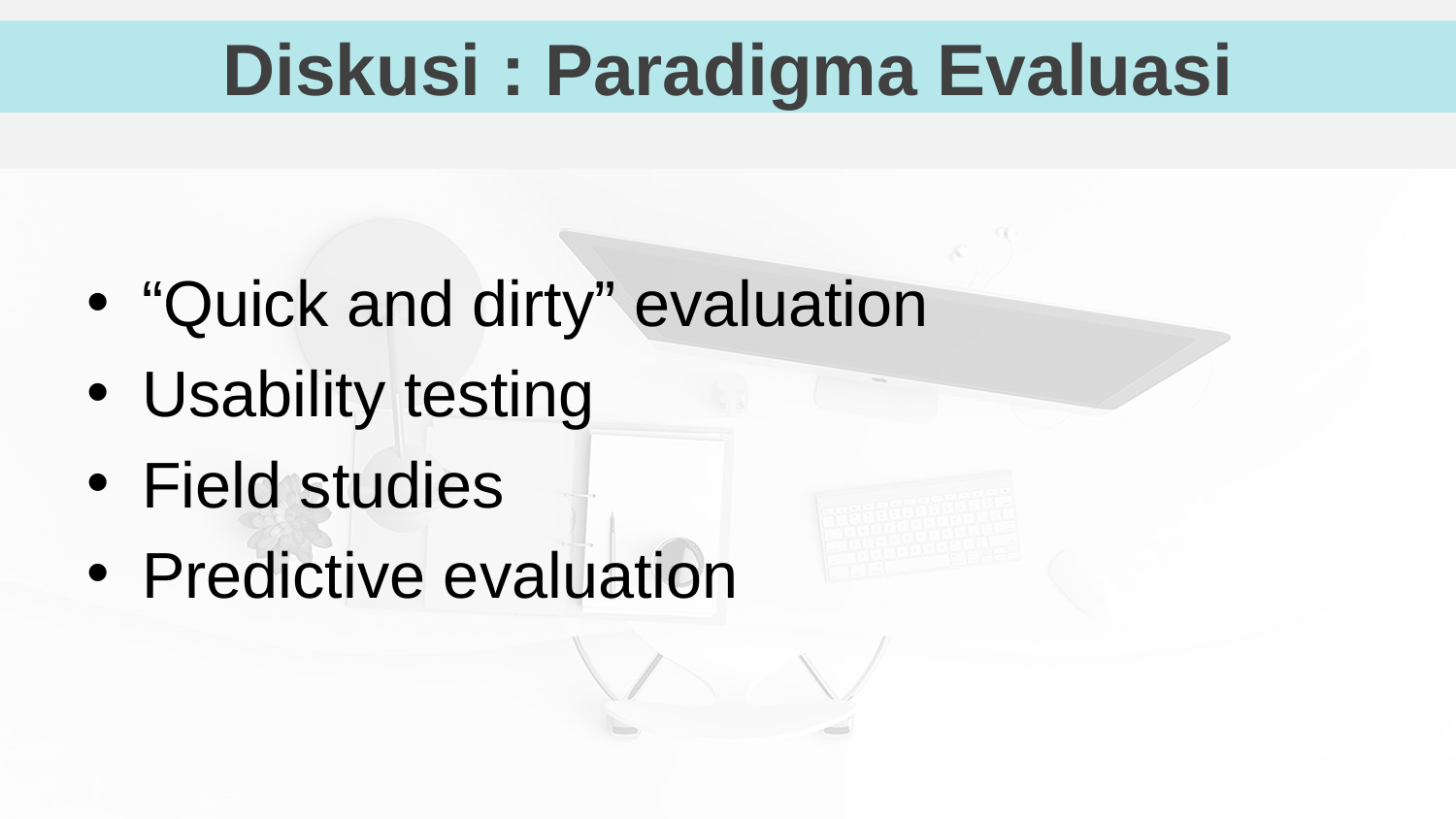

Diskusi : Paradigma Evaluasi

“Quick and dirty” evaluation
Usability testing
Field studies
Predictive evaluation